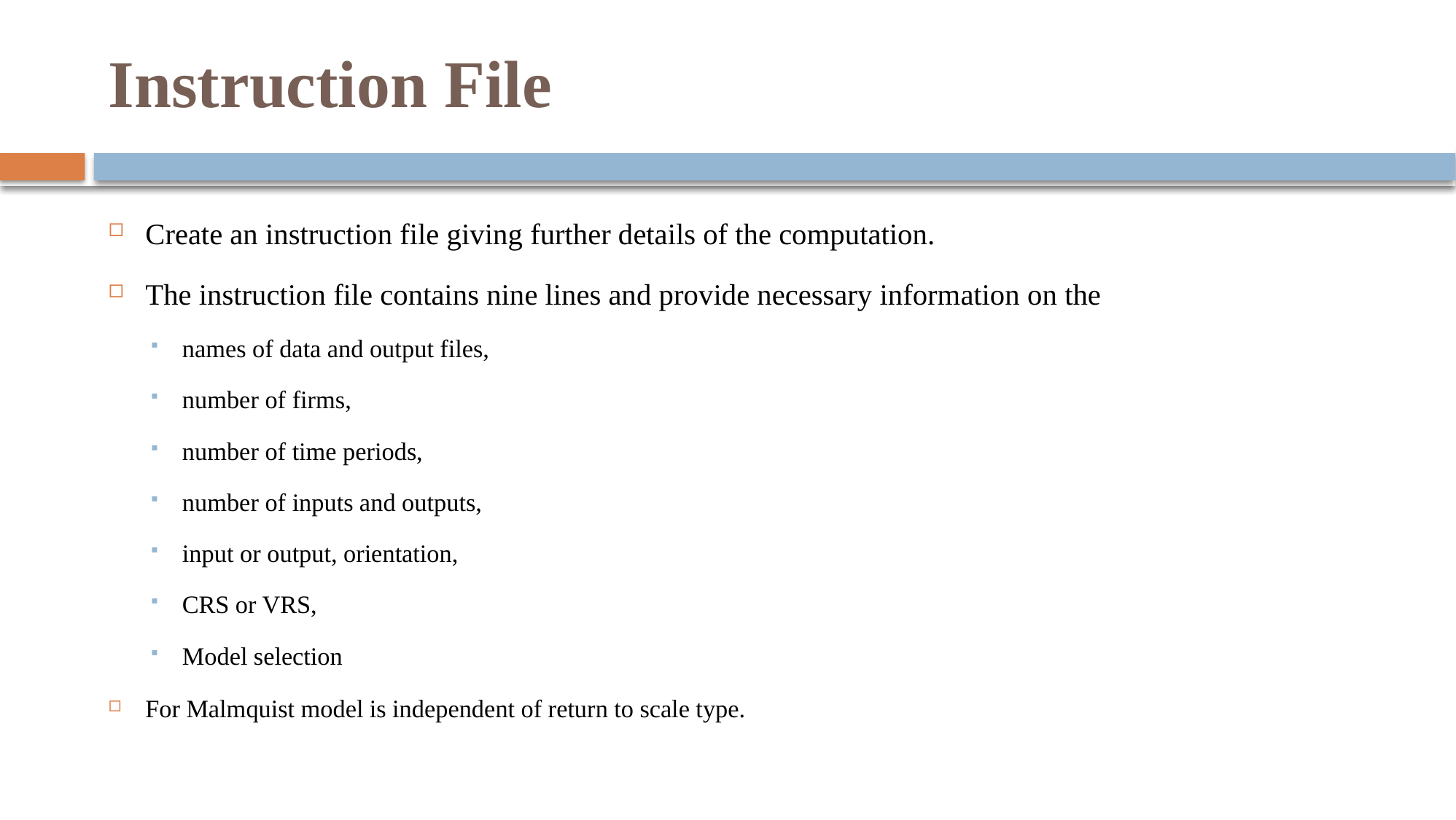

# Instruction File
Create an instruction file giving further details of the computation.
The instruction file contains nine lines and provide necessary information on the
names of data and output files,
number of firms,
number of time periods,
number of inputs and outputs,
input or output, orientation,
CRS or VRS,
Model selection
For Malmquist model is independent of return to scale type.